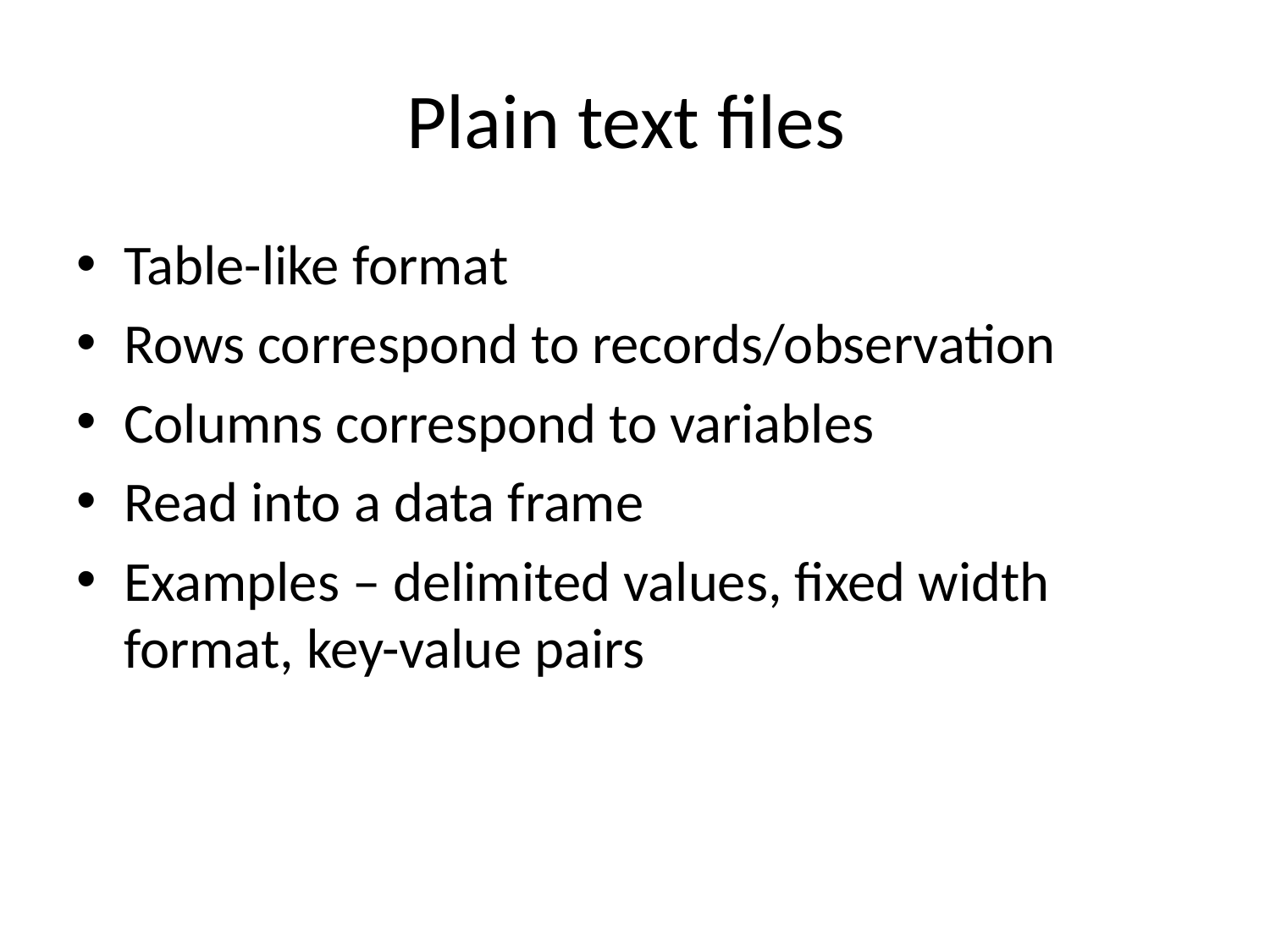

# Plain text files
Table-like format
Rows correspond to records/observation
Columns correspond to variables
Read into a data frame
Examples – delimited values, fixed width format, key-value pairs